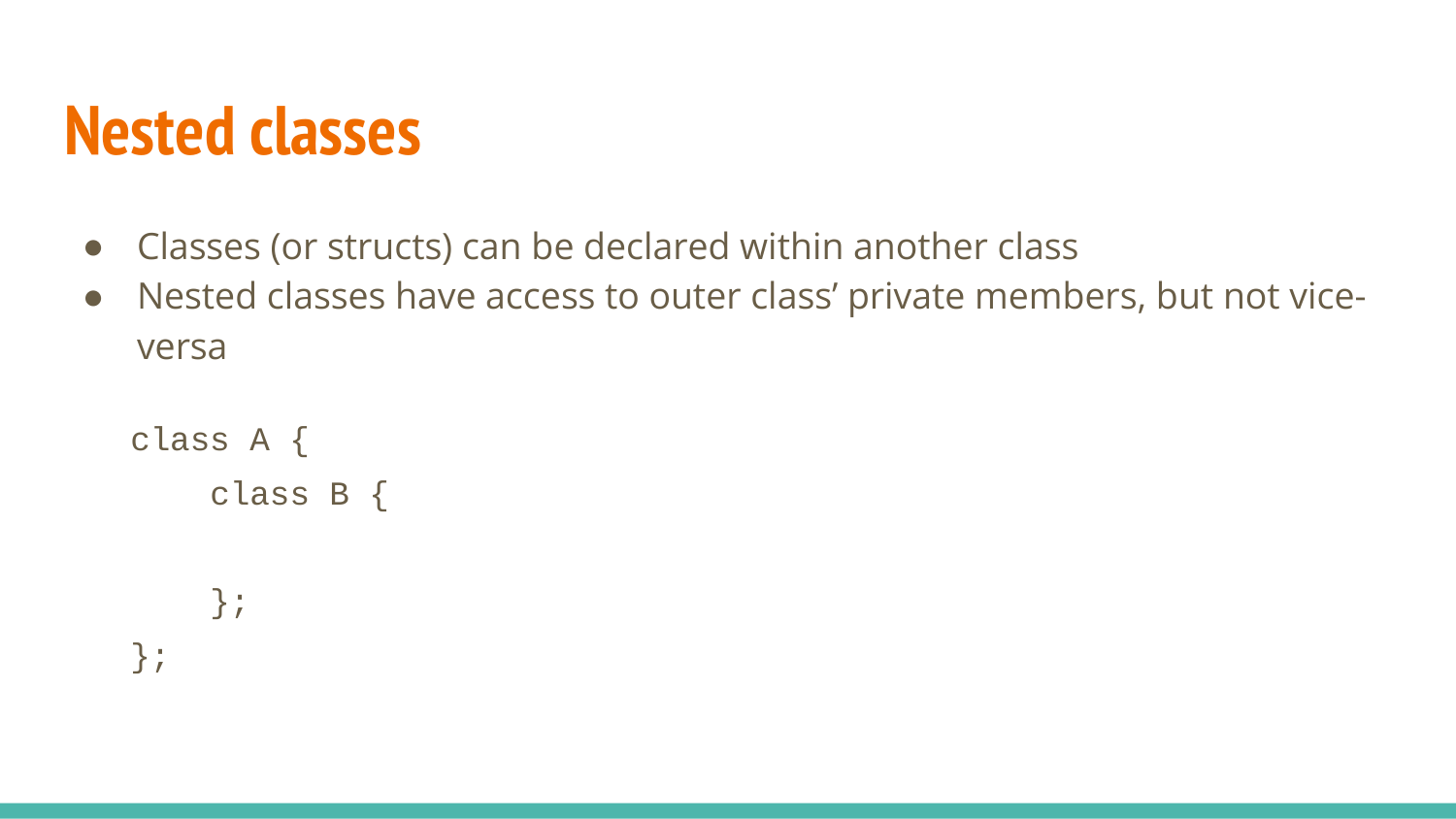

# Nested classes
Classes (or structs) can be declared within another class
Nested classes have access to outer class’ private members, but not vice-versa

class A {
    class B {

    };
};